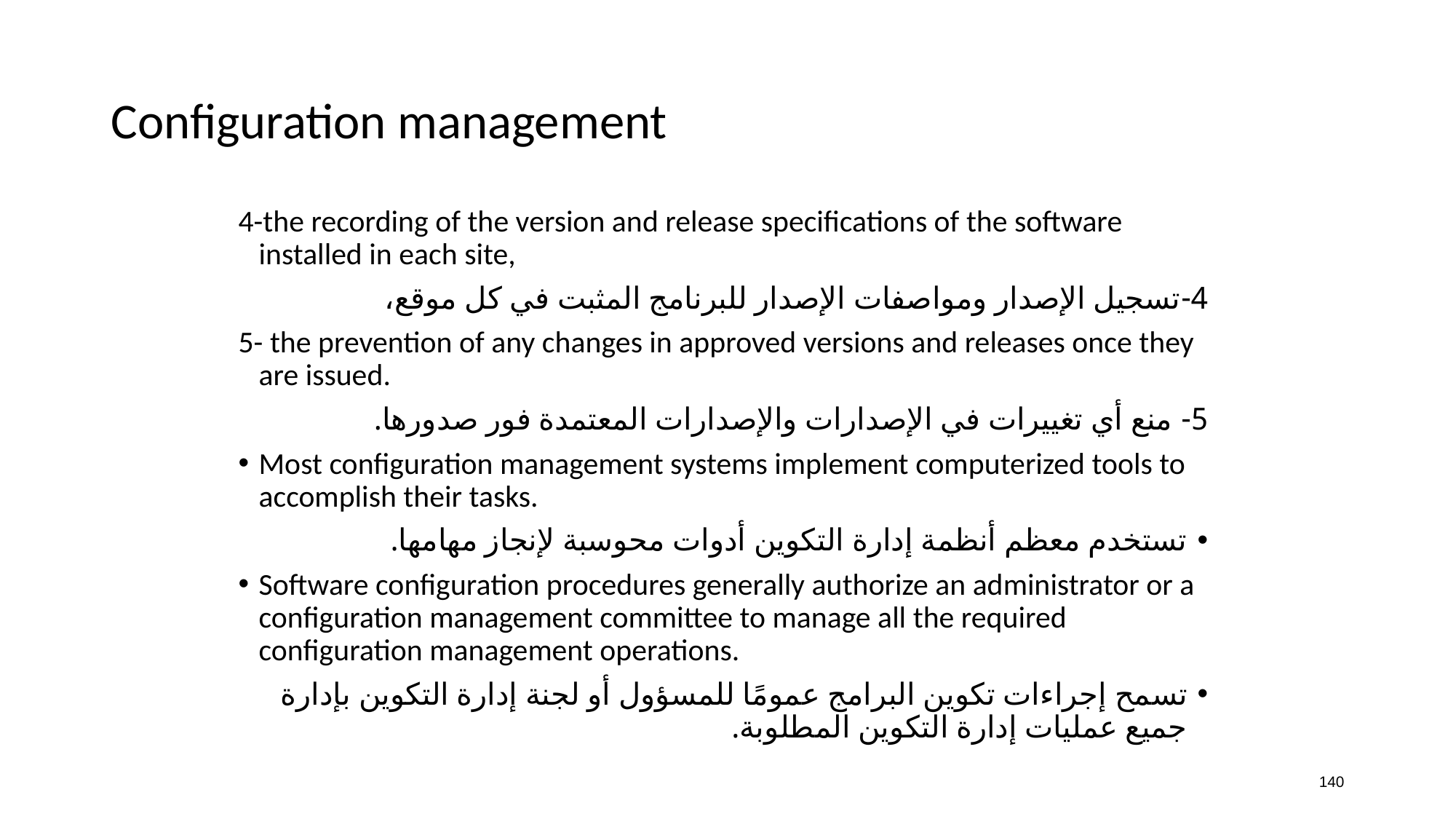

# Configuration management
4-the recording of the version and release specifications of the software installed in each site,
4-تسجيل الإصدار ومواصفات الإصدار للبرنامج المثبت في كل موقع،
5- the prevention of any changes in approved versions and releases once they are issued.
5- منع أي تغييرات في الإصدارات والإصدارات المعتمدة فور صدورها.
Most configuration management systems implement computerized tools to accomplish their tasks.
تستخدم معظم أنظمة إدارة التكوين أدوات محوسبة لإنجاز مهامها.
Software configuration procedures generally authorize an administrator or a configuration management committee to manage all the required configuration management operations.
تسمح إجراءات تكوين البرامج عمومًا للمسؤول أو لجنة إدارة التكوين بإدارة جميع عمليات إدارة التكوين المطلوبة.
140